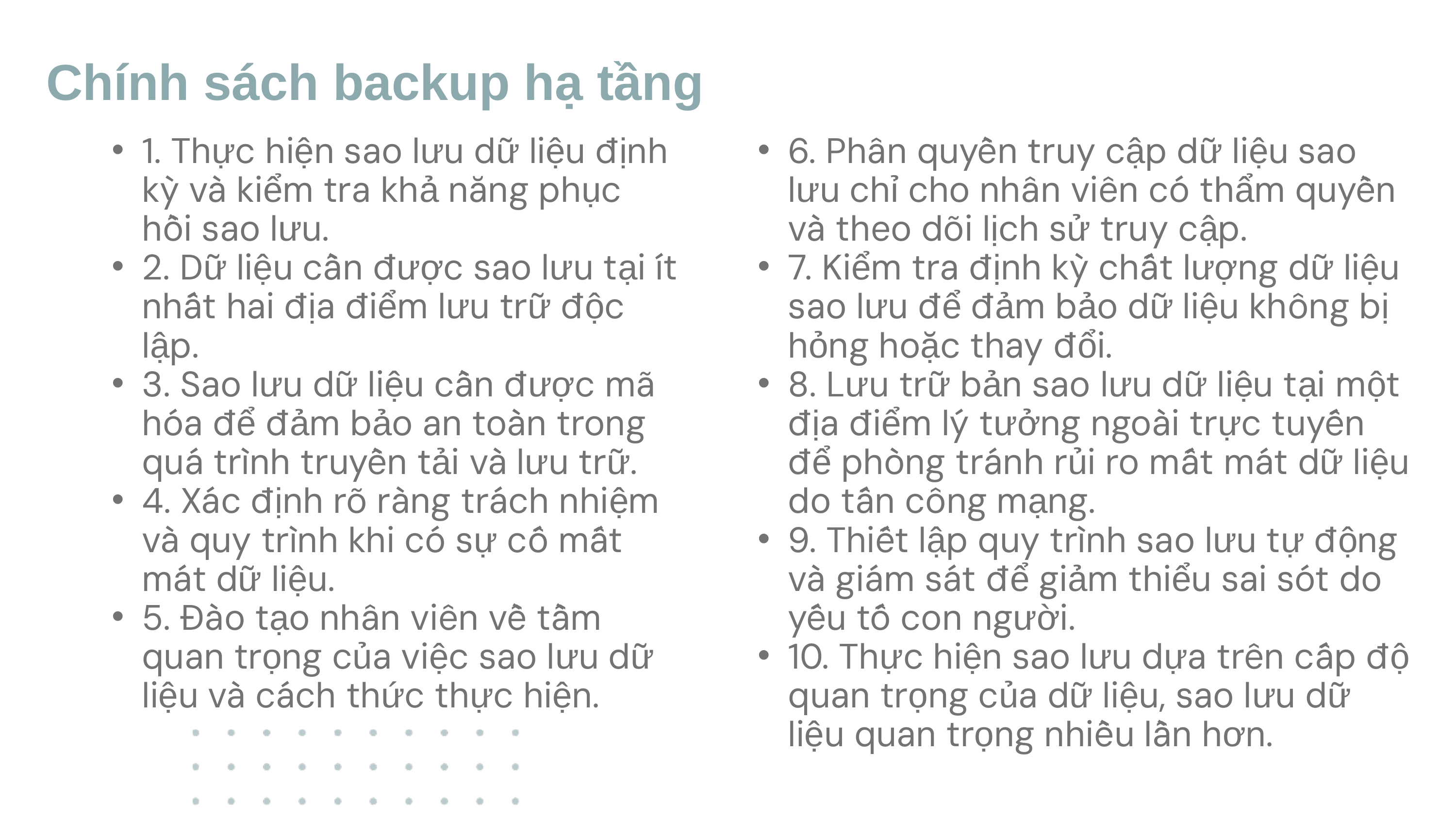

Chính sách backup hạ tầng
1. Thực hiện sao lưu dữ liệu định kỳ và kiểm tra khả năng phục hồi sao lưu.
2. Dữ liệu cần được sao lưu tại ít nhất hai địa điểm lưu trữ độc lập.
3. Sao lưu dữ liệu cần được mã hóa để đảm bảo an toàn trong quá trình truyền tải và lưu trữ.
4. Xác định rõ ràng trách nhiệm và quy trình khi có sự cố mất mát dữ liệu.
5. Đào tạo nhân viên về tầm quan trọng của việc sao lưu dữ liệu và cách thức thực hiện.
6. Phân quyền truy cập dữ liệu sao lưu chỉ cho nhân viên có thẩm quyền và theo dõi lịch sử truy cập.
7. Kiểm tra định kỳ chất lượng dữ liệu sao lưu để đảm bảo dữ liệu không bị hỏng hoặc thay đổi.
8. Lưu trữ bản sao lưu dữ liệu tại một địa điểm lý tưởng ngoài trực tuyến để phòng tránh rủi ro mất mát dữ liệu do tấn công mạng.
9. Thiết lập quy trình sao lưu tự động và giám sát để giảm thiểu sai sót do yếu tố con người.
10. Thực hiện sao lưu dựa trên cấp độ quan trọng của dữ liệu, sao lưu dữ liệu quan trọng nhiều lần hơn.